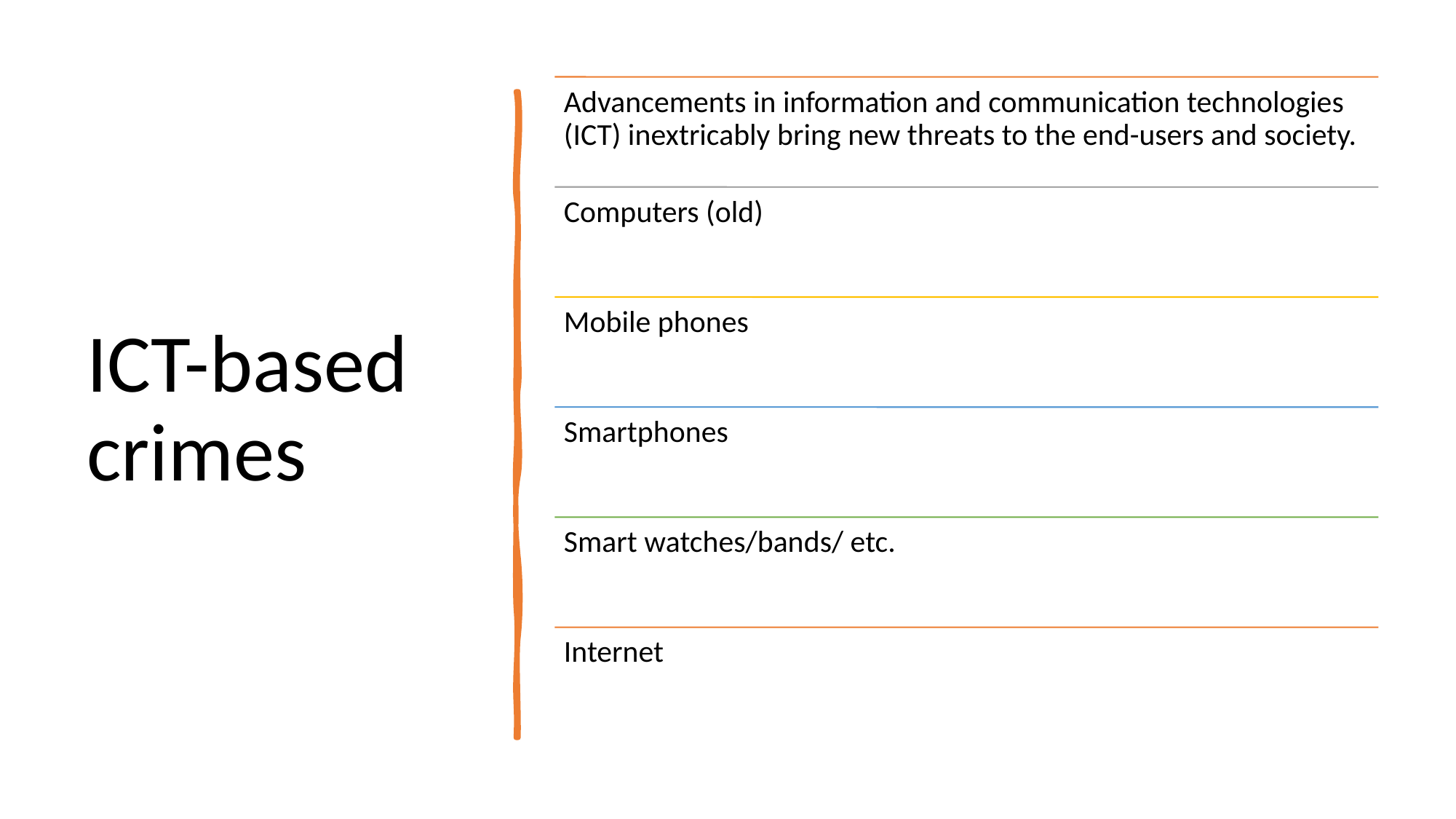

Advancements in information and communication technologies (ICT) inextricably bring new threats to the end-users and society.
Computers (old)
Mobile phones
Smartphones
Smart watches/bands/ etc.
Internet
# ICT-based crimes